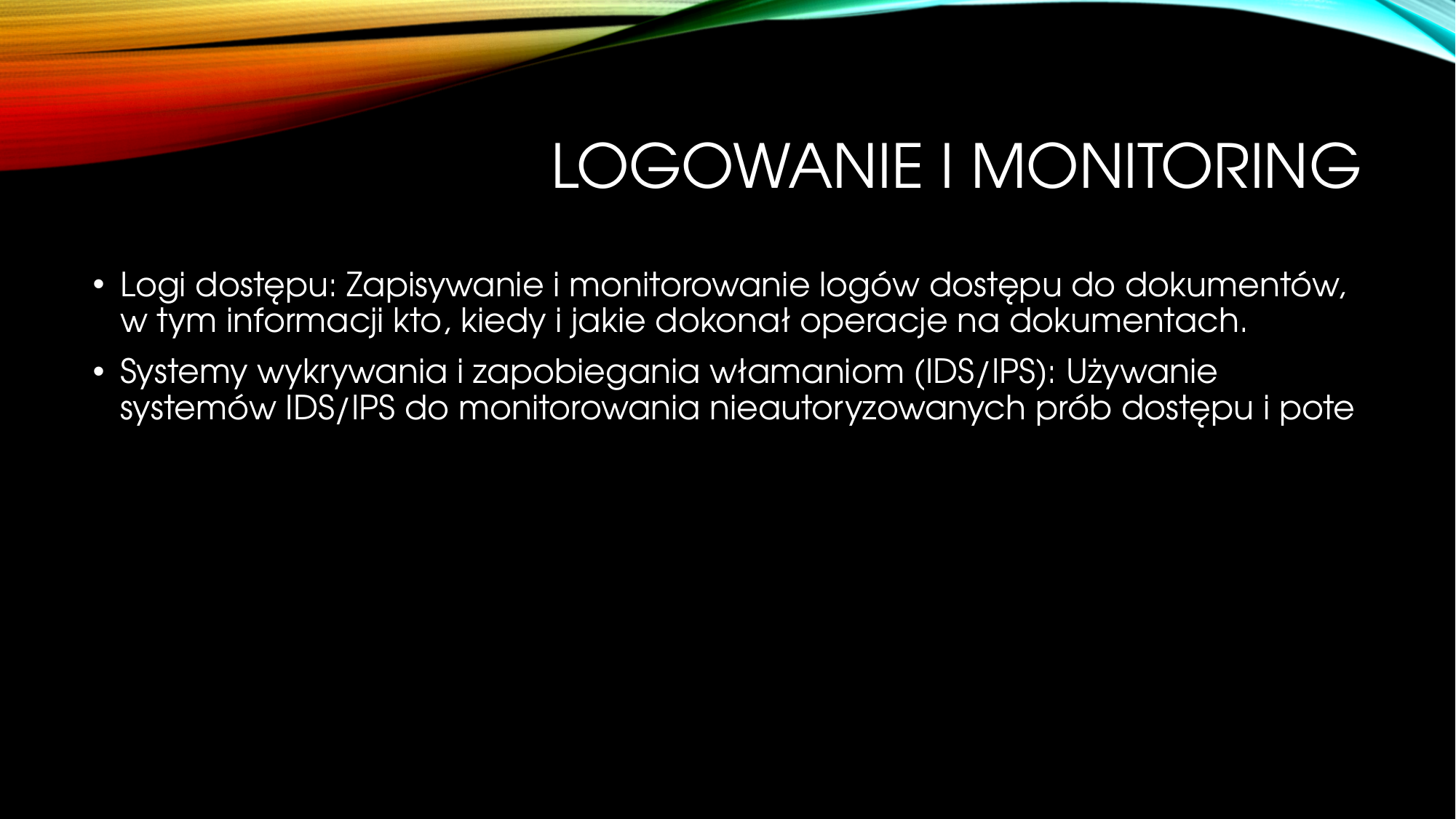

# Logowanie i Monitoring
Logi dostępu: Zapisywanie i monitorowanie logów dostępu do dokumentów, w tym informacji kto, kiedy i jakie dokonał operacje na dokumentach.
Systemy wykrywania i zapobiegania włamaniom (IDS/IPS): Używanie systemów IDS/IPS do monitorowania nieautoryzowanych prób dostępu i pote